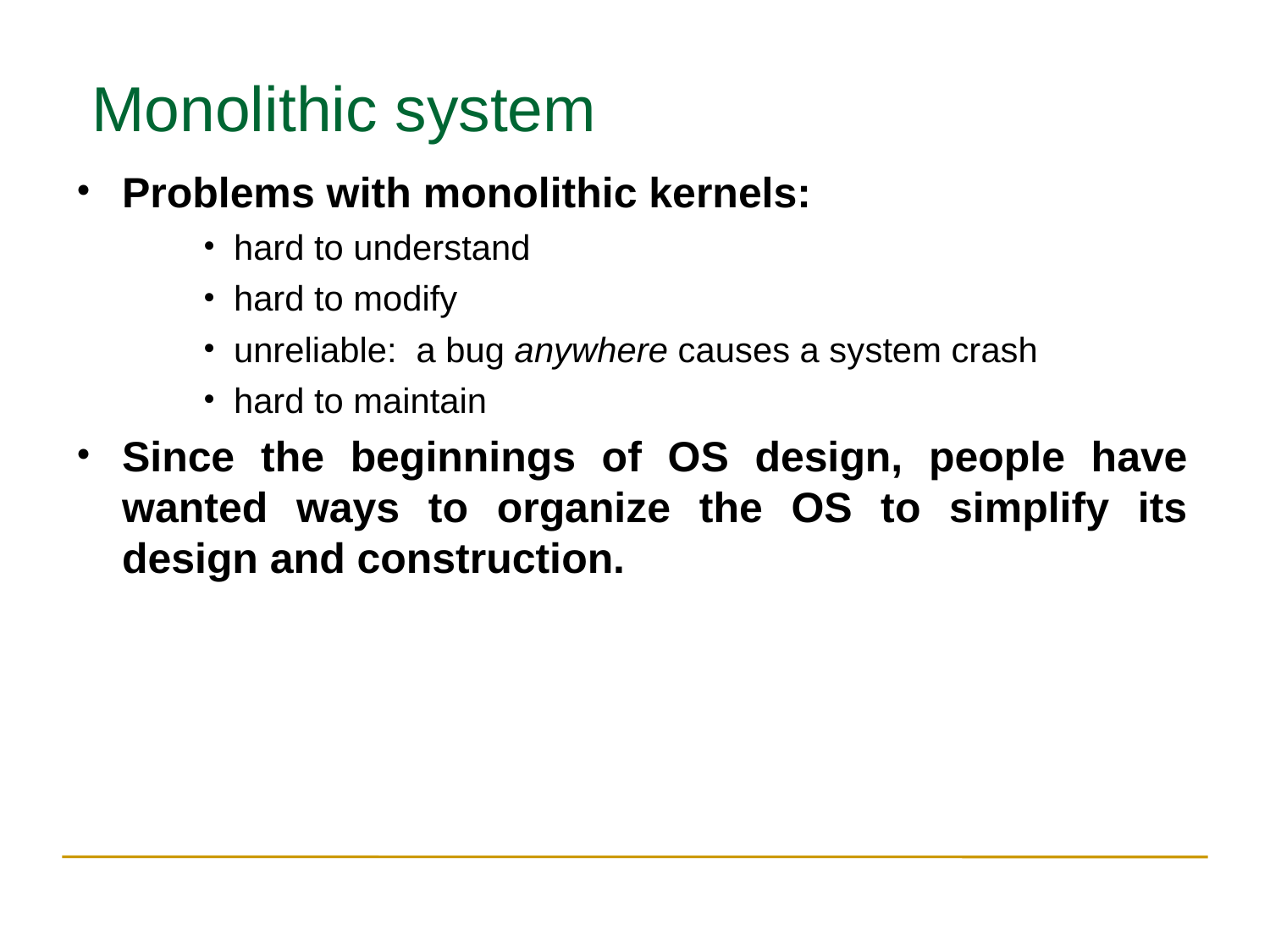

Monolithic system
Problems with monolithic kernels:
hard to understand
hard to modify
unreliable:  a bug anywhere causes a system crash
hard to maintain
Since the beginnings of OS design, people have wanted ways to organize the OS to simplify its design and construction.
79